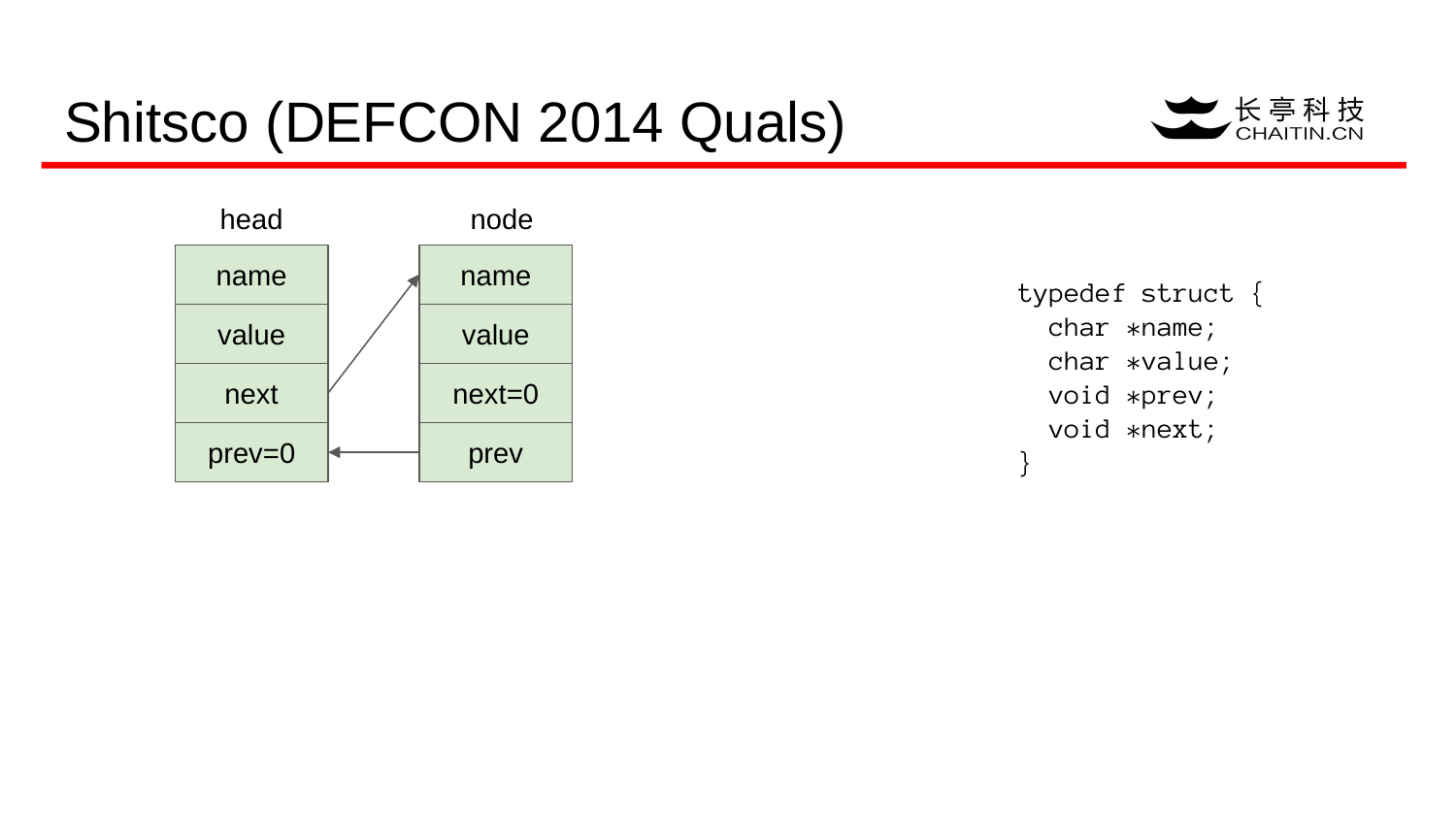

# Shitsco (DEFCON 2014 Quals)
head
node
name
name
typedef struct {
  char *name;
  char *value;
  void *prev;
  void *next;
}
value
value
next
next=0
prev=0
prev